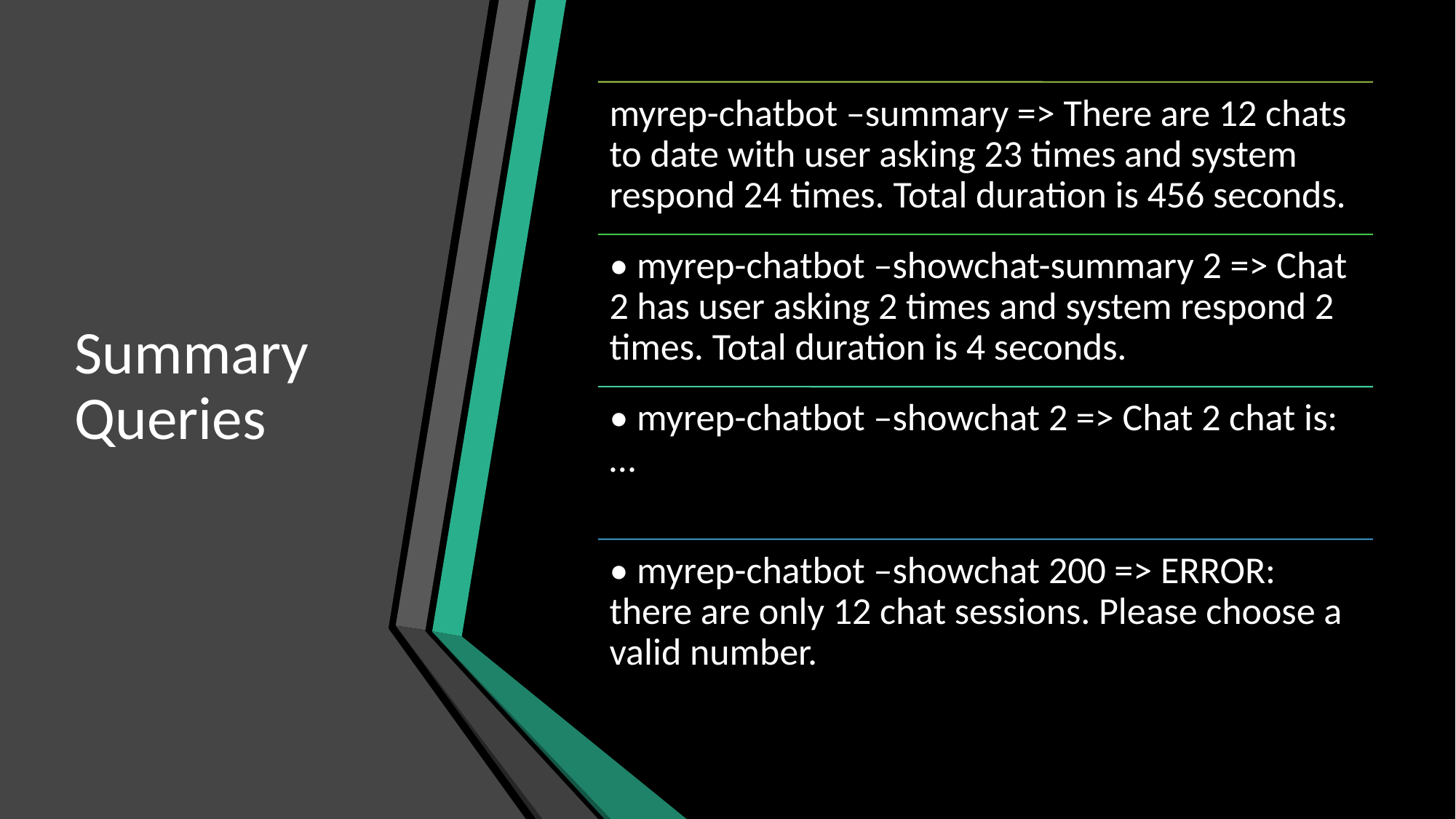

# Summary Queries
myrep-chatbot –summary => There are 12 chats to date with user asking 23 times and system respond 24 times. Total duration is 456 seconds.
• myrep-chatbot –showchat-summary 2 => Chat 2 has user asking 2 times and system respond 2 times. Total duration is 4 seconds.
• myrep-chatbot –showchat 2 => Chat 2 chat is: …
• myrep-chatbot –showchat 200 => ERROR: there are only 12 chat sessions. Please choose a valid number.